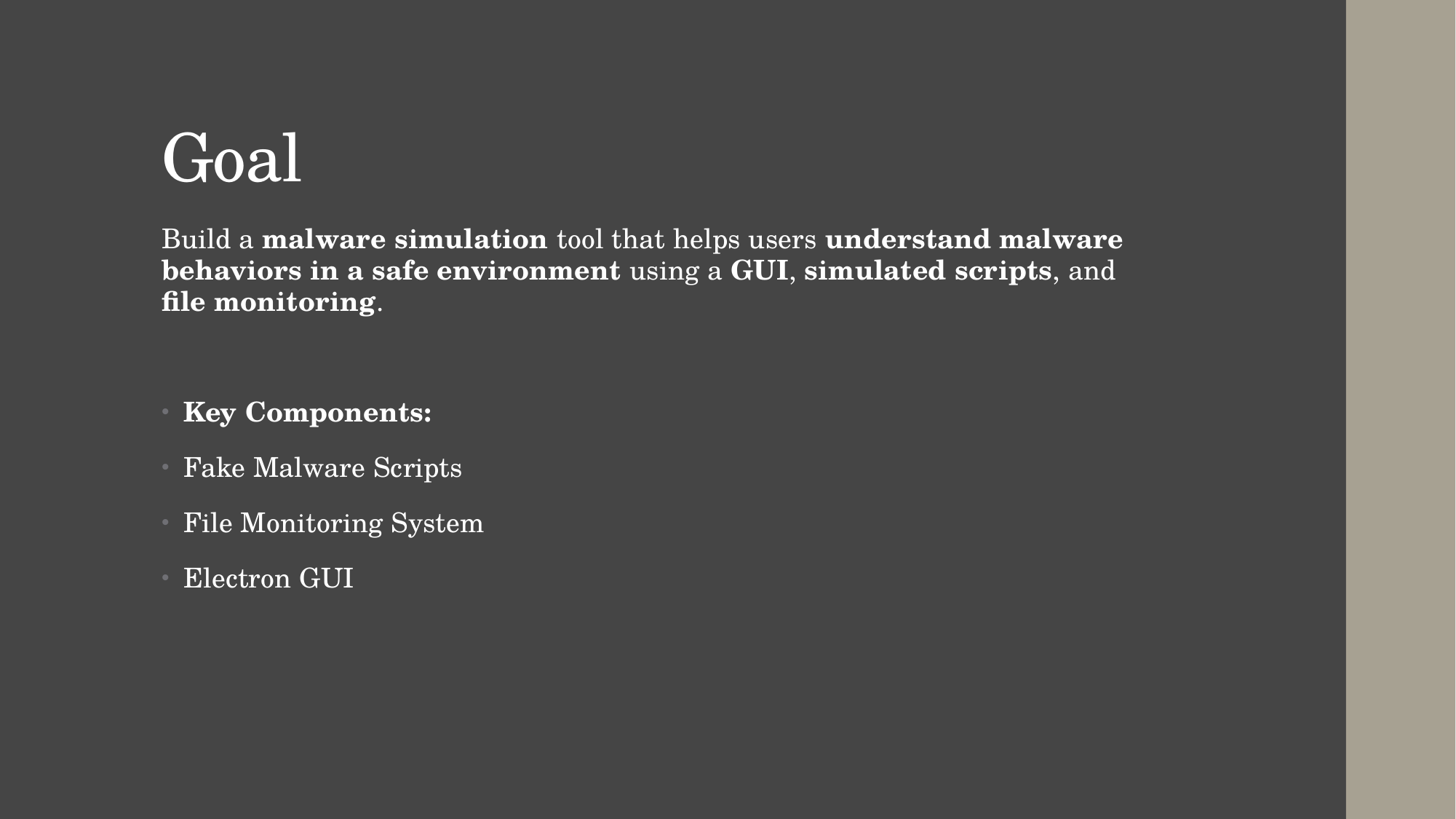

# Goal
Build a malware simulation tool that helps users understand malware behaviors in a safe environment using a GUI, simulated scripts, and file monitoring.

Key Components:
Fake Malware Scripts
File Monitoring System
Electron GUI